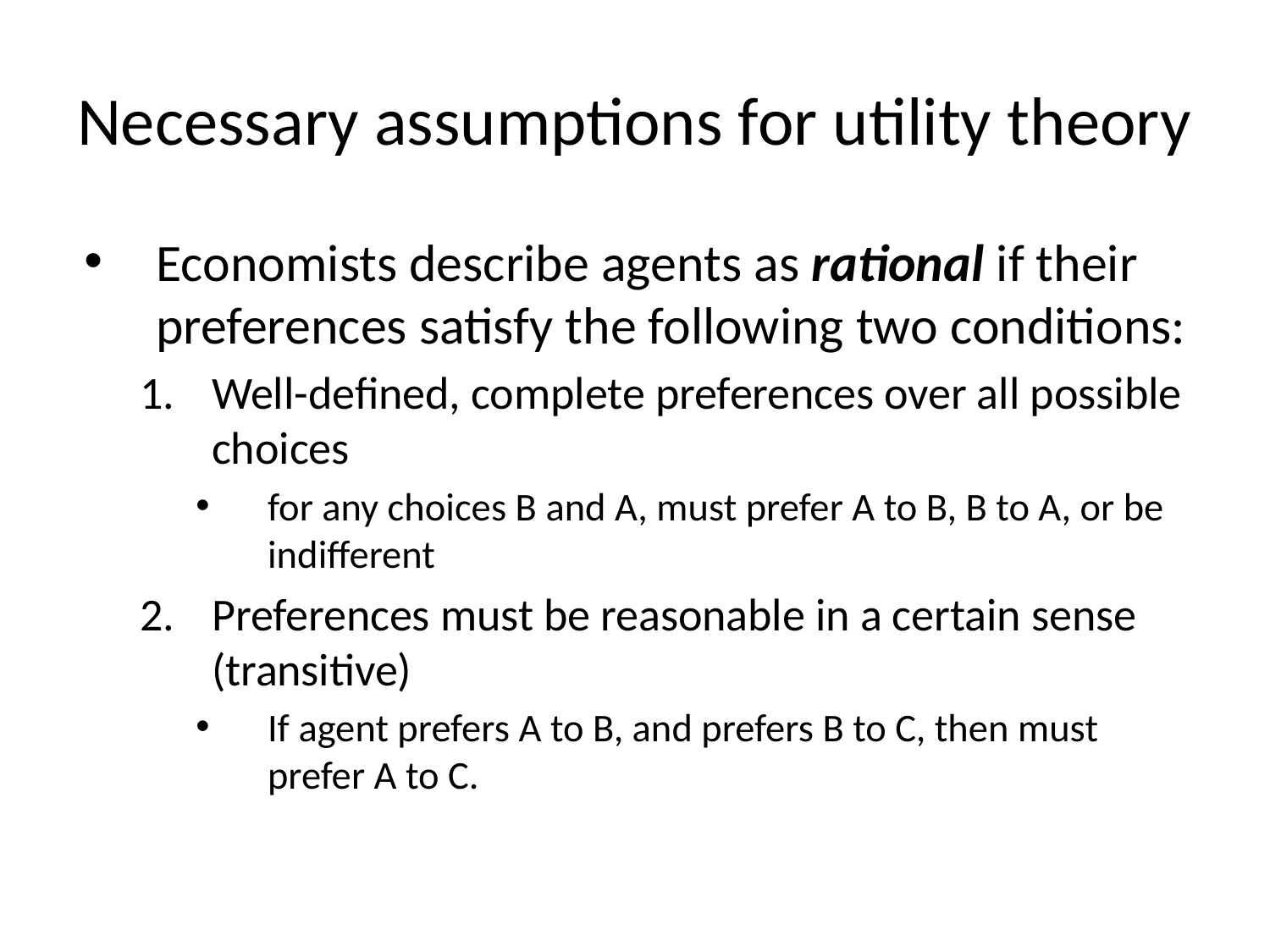

# Necessary assumptions for utility theory
Economists describe agents as rational if their preferences satisfy the following two conditions:
Well-defined, complete preferences over all possible choices
for any choices B and A, must prefer A to B, B to A, or be indifferent
Preferences must be reasonable in a certain sense (transitive)
If agent prefers A to B, and prefers B to C, then must prefer A to C.